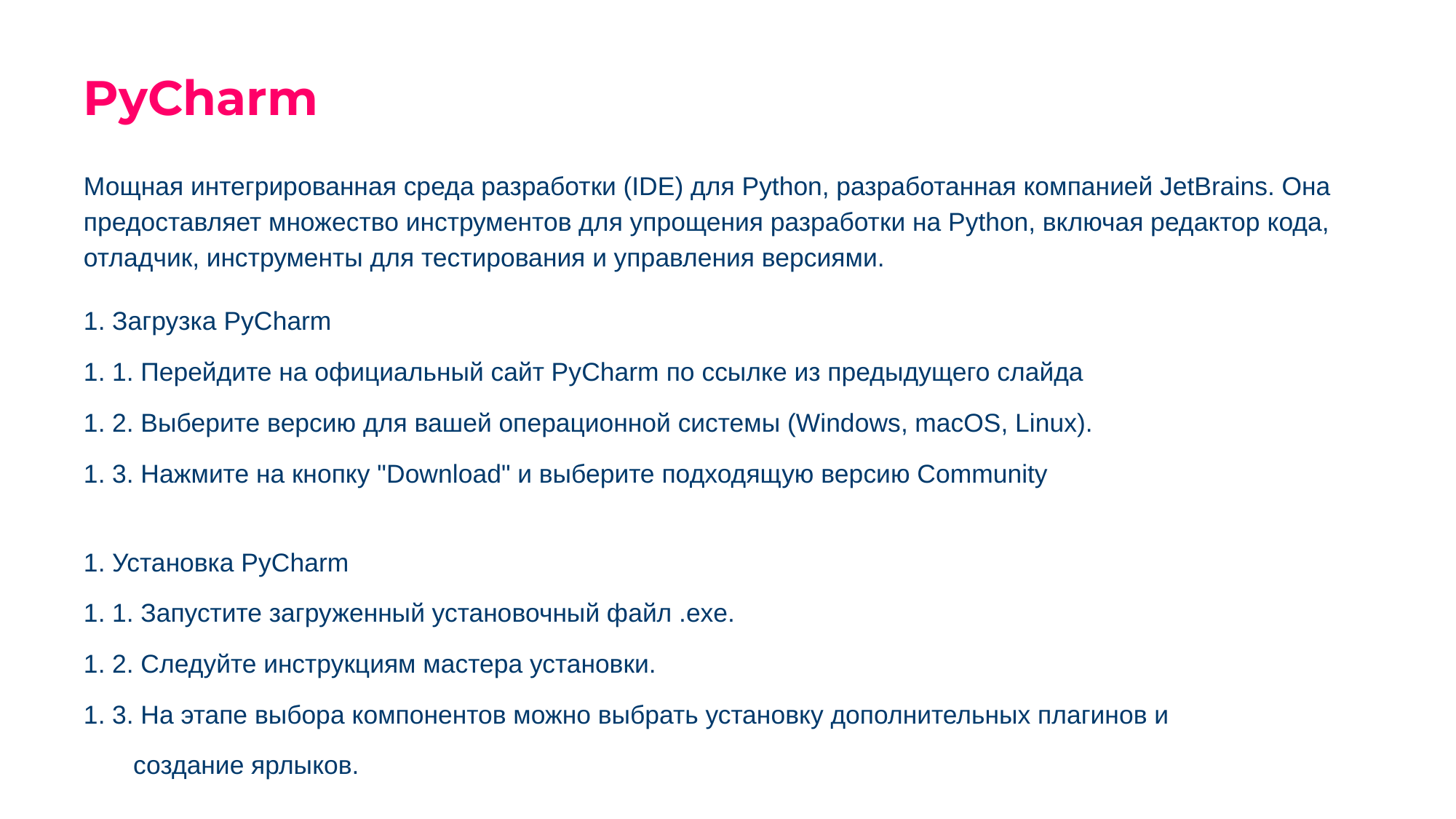

PyCharm
Мощная интегрированная среда разработки (IDE) для Python, разработанная компанией JetBrains. Она предоставляет множество инструментов для упрощения разработки на Python, включая редактор кода, отладчик, инструменты для тестирования и управления версиями.
1. Загрузка PyCharm
1. 1. Перейдите на официальный сайт PyCharm по ссылке из предыдущего слайда
1. 2. Выберите версию для вашей операционной системы (Windows, macOS, Linux).
1. 3. Нажмите на кнопку "Download" и выберите подходящую версию Community
1. Установка PyCharm
1. 1. Запустите загруженный установочный файл .exe.
1. 2. Следуйте инструкциям мастера установки.
1. 3. На этапе выбора компонентов можно выбрать установку дополнительных плагинов и
       создание ярлыков.